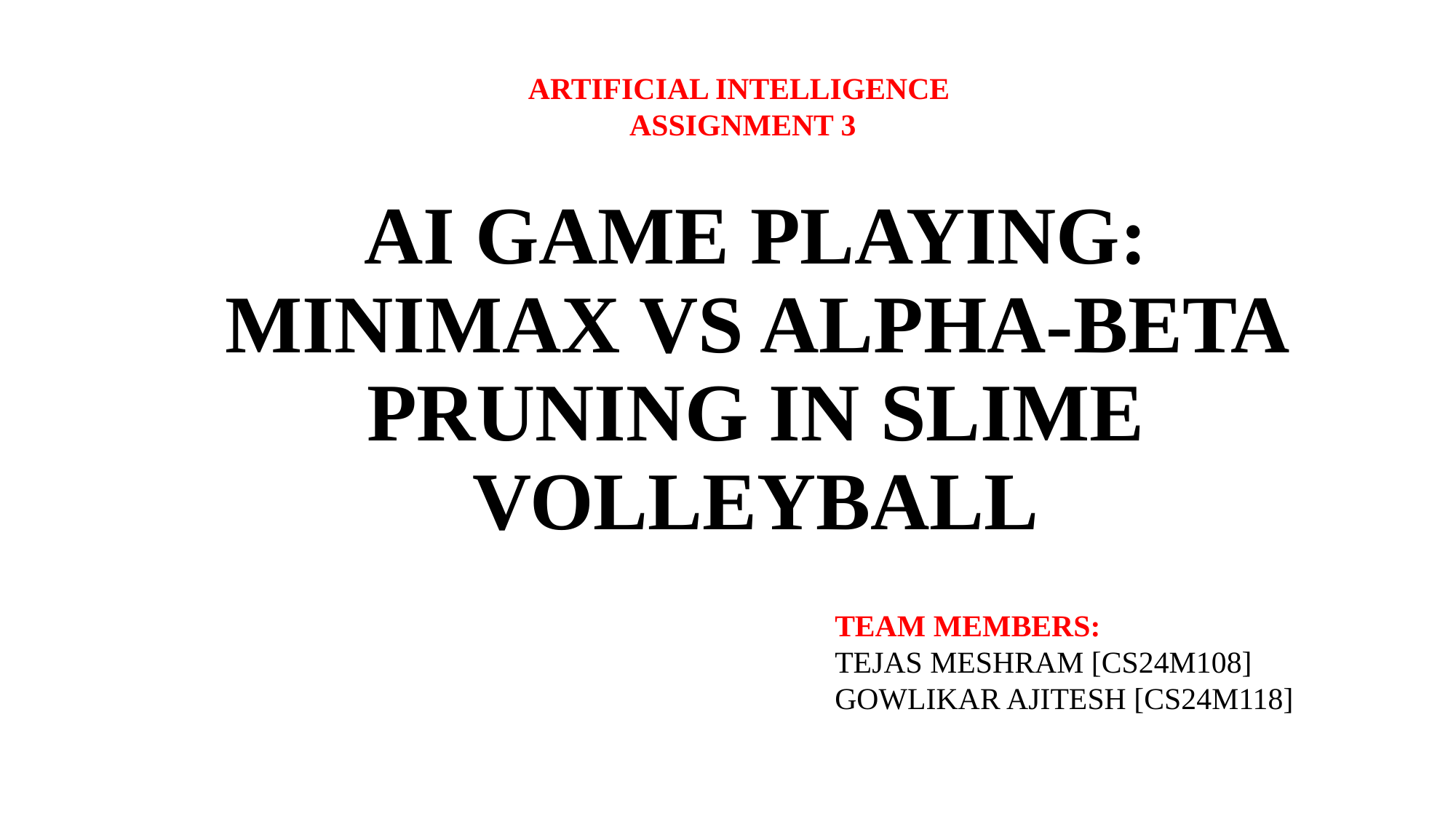

ARTIFICIAL INTELLIGENCE
ASSIGNMENT 3

# AI GAME PLAYING: MINIMAX VS ALPHA-BETA PRUNING IN SLIME VOLLEYBALL
TEAM MEMBERS:
TEJAS MESHRAM [CS24M108] GOWLIKAR AJITESH [CS24M118]